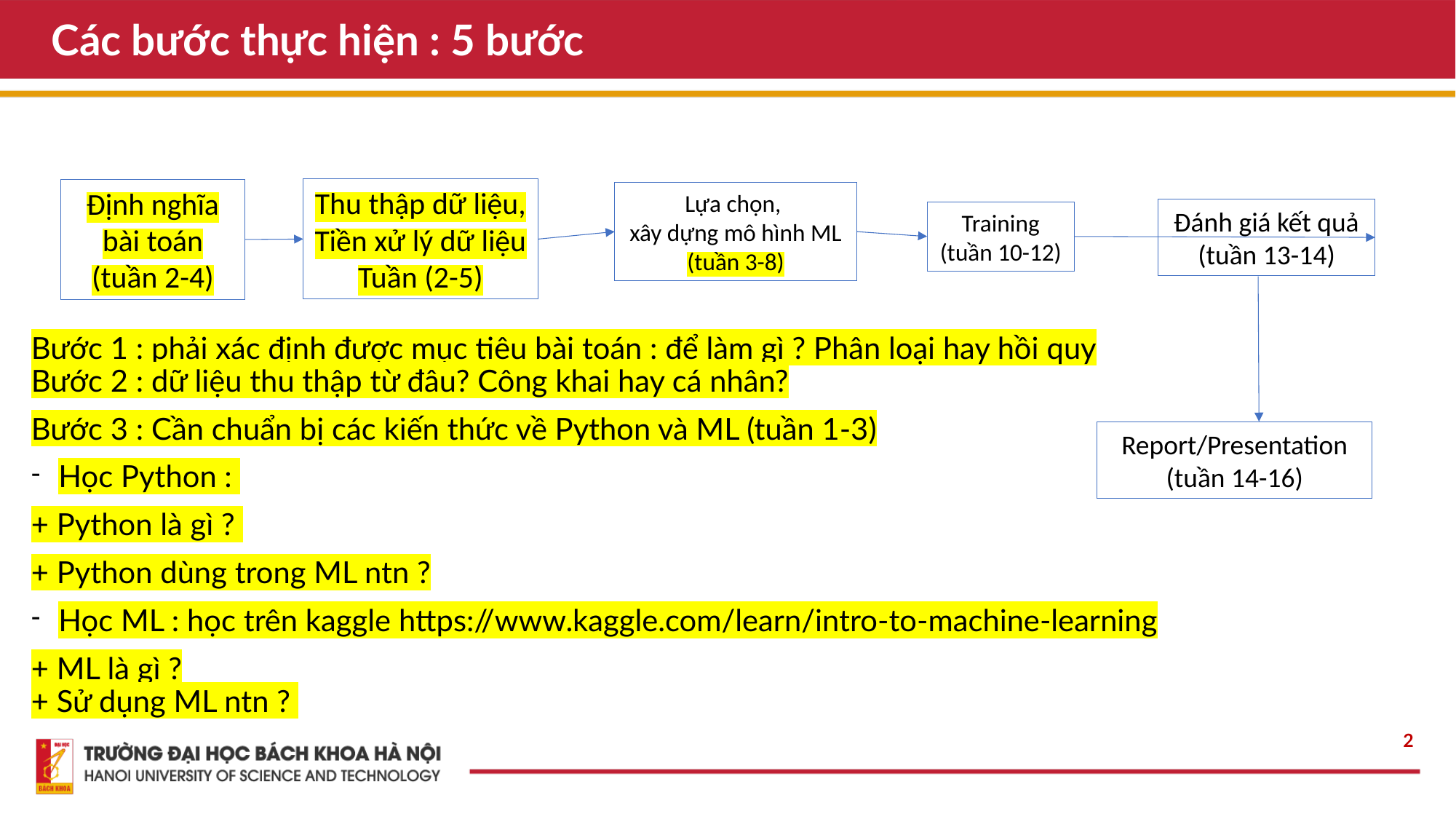

# Các bước thực hiện : 5 bước
Thu thập dữ liệu, Tiền xử lý dữ liệu
Tuần (2-5)
Định nghĩa bài toán
(tuần 2-4)
Lựa chọn,
xây dựng mô hình ML
(tuần 3-8)
Đánh giá kết quả
(tuần 13-14)
Training
(tuần 10-12)
Bước 1 : phải xác định được mục tiêu bài toán : để làm gì ? Phân loại hay hồi quy
Bước 2 : dữ liệu thu thập từ đâu? Công khai hay cá nhân?
Bước 3 : Cần chuẩn bị các kiến thức về Python và ML (tuần 1-3)
Học Python :
+ Python là gì ?
+ Python dùng trong ML ntn ?
Học ML : học trên kaggle https://www.kaggle.com/learn/intro-to-machine-learning
+ ML là gì ?
+ Sử dụng ML ntn ?
Report/Presentation
(tuần 14-16)
2